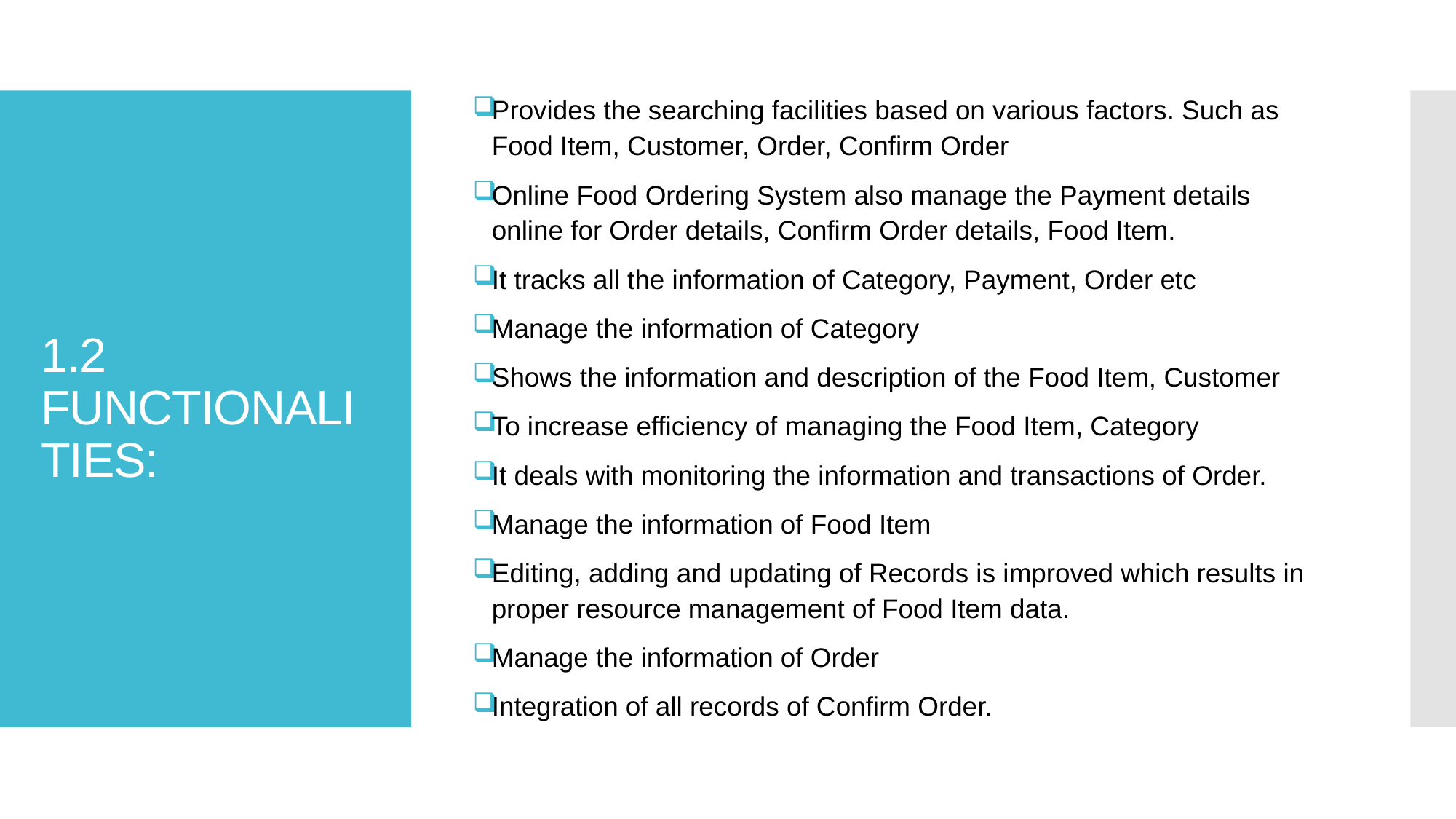

Provides the searching facilities based on various factors. Such as Food Item, Customer, Order, Confirm Order
Online Food Ordering System also manage the Payment details online for Order details, Confirm Order details, Food Item.
It tracks all the information of Category, Payment, Order etc
Manage the information of Category
Shows the information and description of the Food Item, Customer
To increase efficiency of managing the Food Item, Category
It deals with monitoring the information and transactions of Order.
Manage the information of Food Item
Editing, adding and updating of Records is improved which results in proper resource management of Food Item data.
Manage the information of Order
Integration of all records of Confirm Order.

# 1.2 FUNCTIONALITIES: